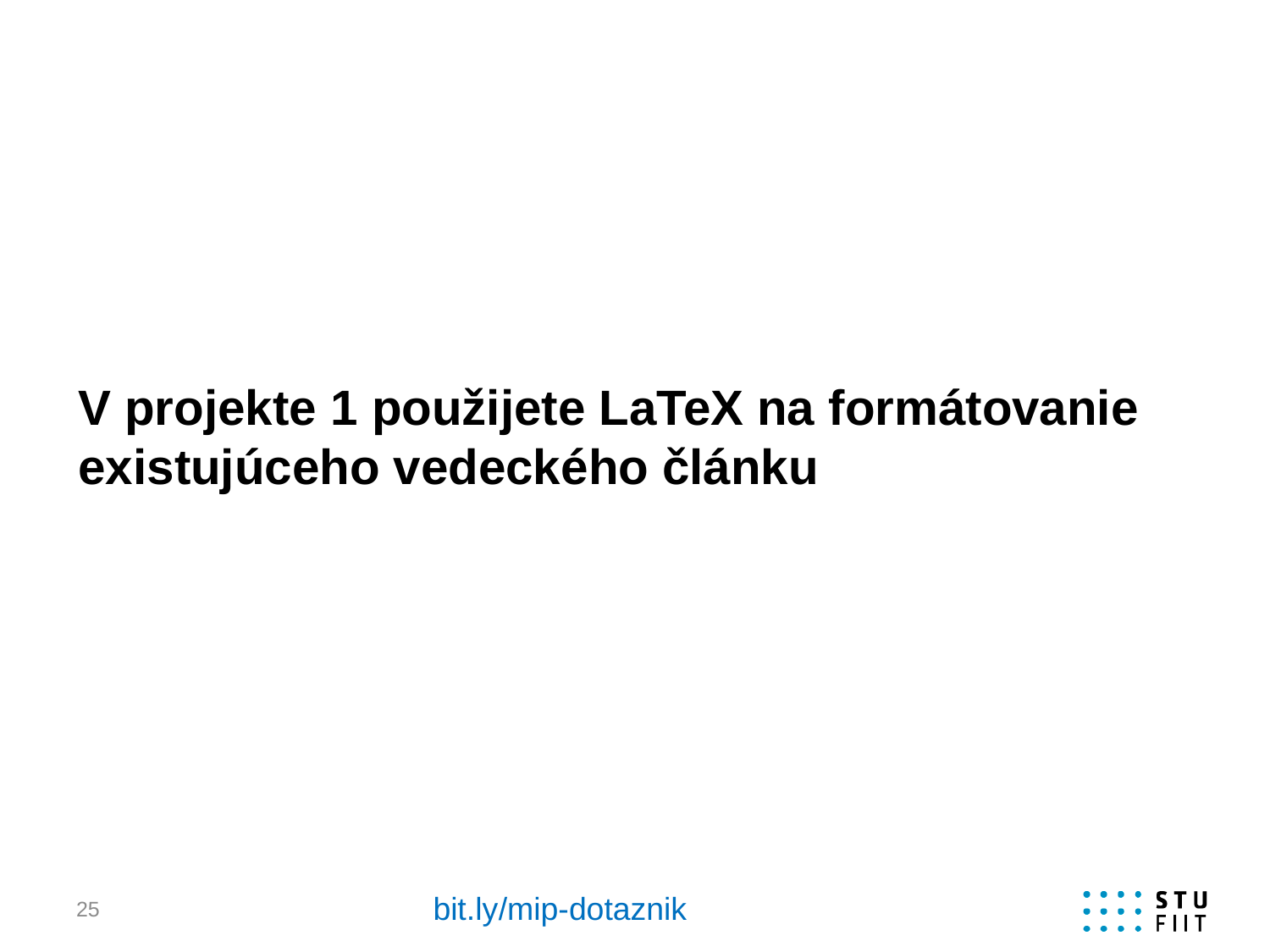

# V projekte 1 použijete LaTeX na formátovanie existujúceho vedeckého článku
bit.ly/mip-dotaznik
25